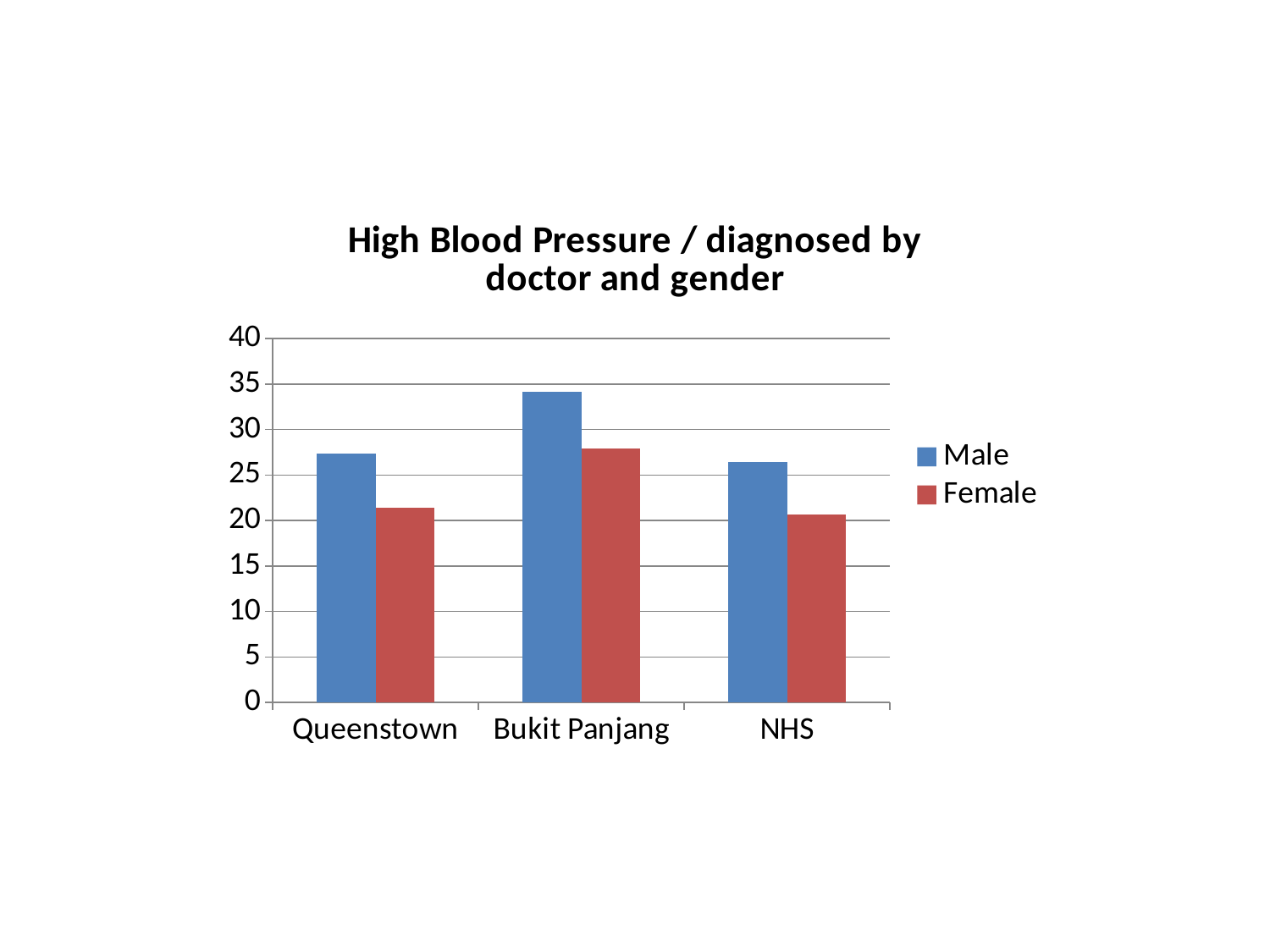

### Chart: High Blood Pressure / diagnosed by doctor and gender

| Category | Male | Female |
|---|---|---|
| Queenstown | 27.37 | 21.42 |
| Bukit Panjang | 34.13 | 27.95 |
| NHS | 26.4 | 20.7 |